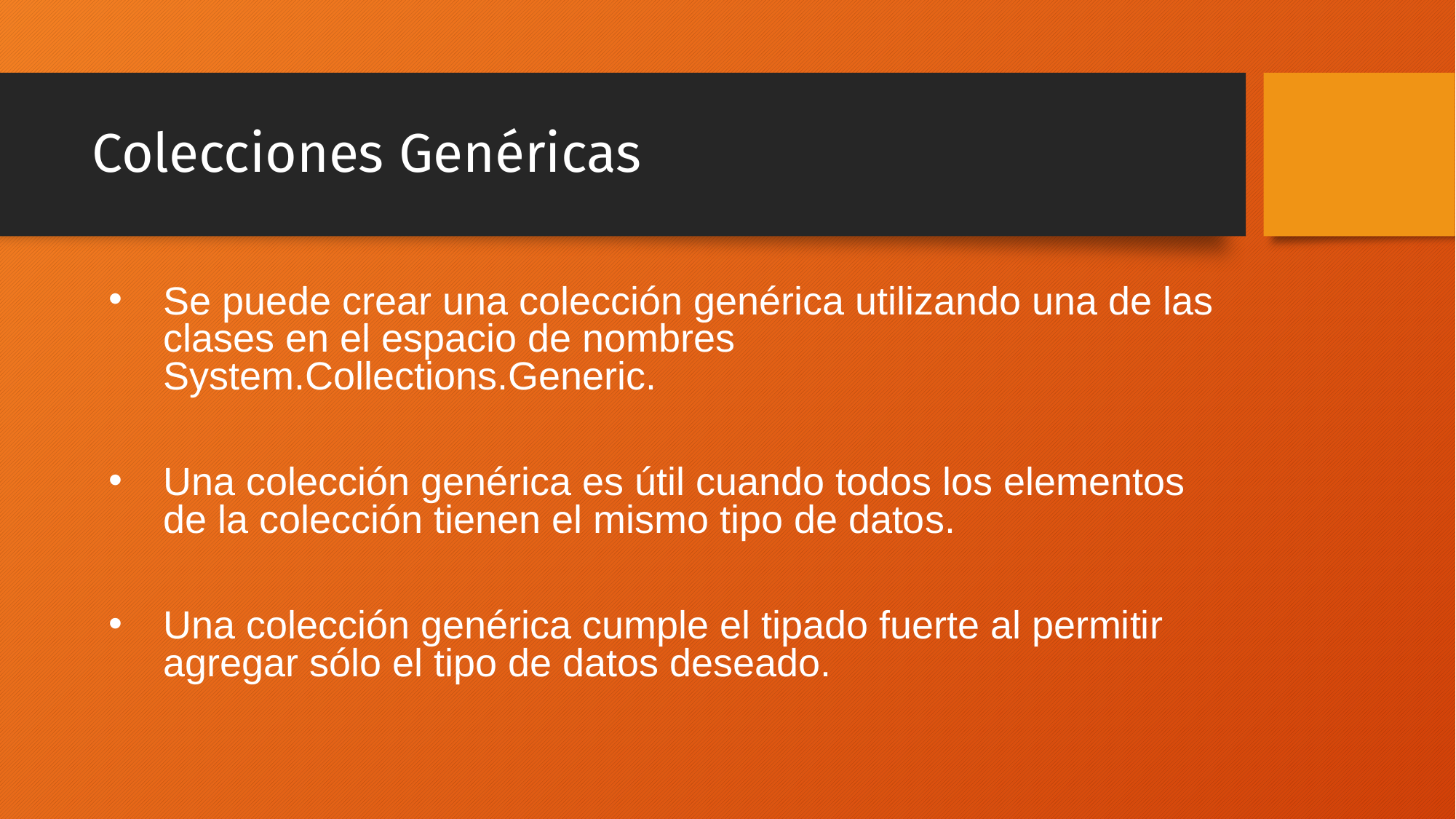

# Colecciones Genéricas
Se puede crear una colección genérica utilizando una de las clases en el espacio de nombres System.Collections.Generic.

Una colección genérica es útil cuando todos los elementos de la colección tienen el mismo tipo de datos.

Una colección genérica cumple el tipado fuerte al permitir agregar sólo el tipo de datos deseado.